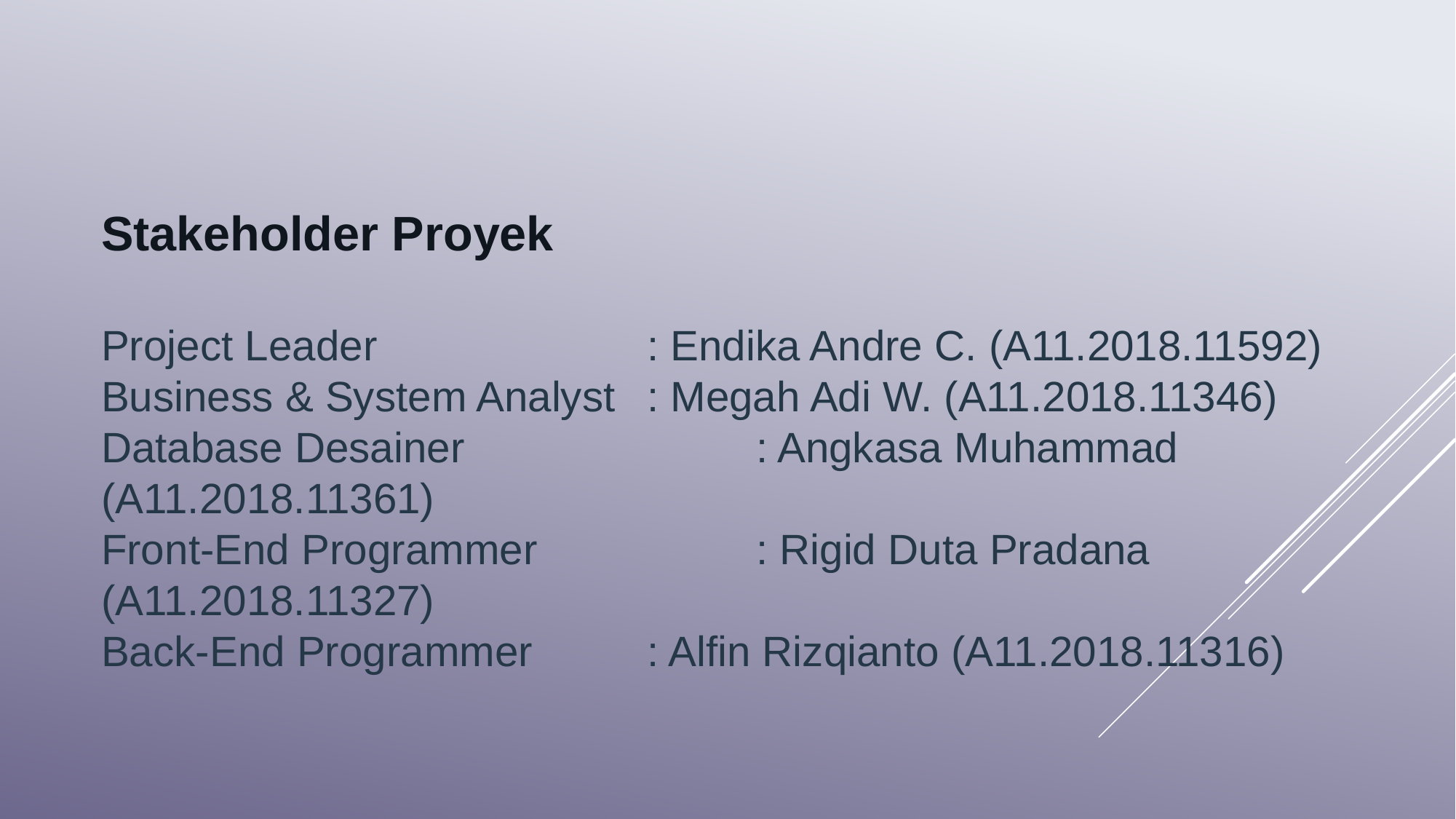

Stakeholder Proyek

Project Leader			: Endika Andre C. (A11.2018.11592)
Business & System Analyst 	: Megah Adi W. (A11.2018.11346)
Database Desainer			: Angkasa Muhammad (A11.2018.11361)
Front-End Programmer		: Rigid Duta Pradana (A11.2018.11327)
Back-End Programmer		: Alfin Rizqianto (A11.2018.11316)